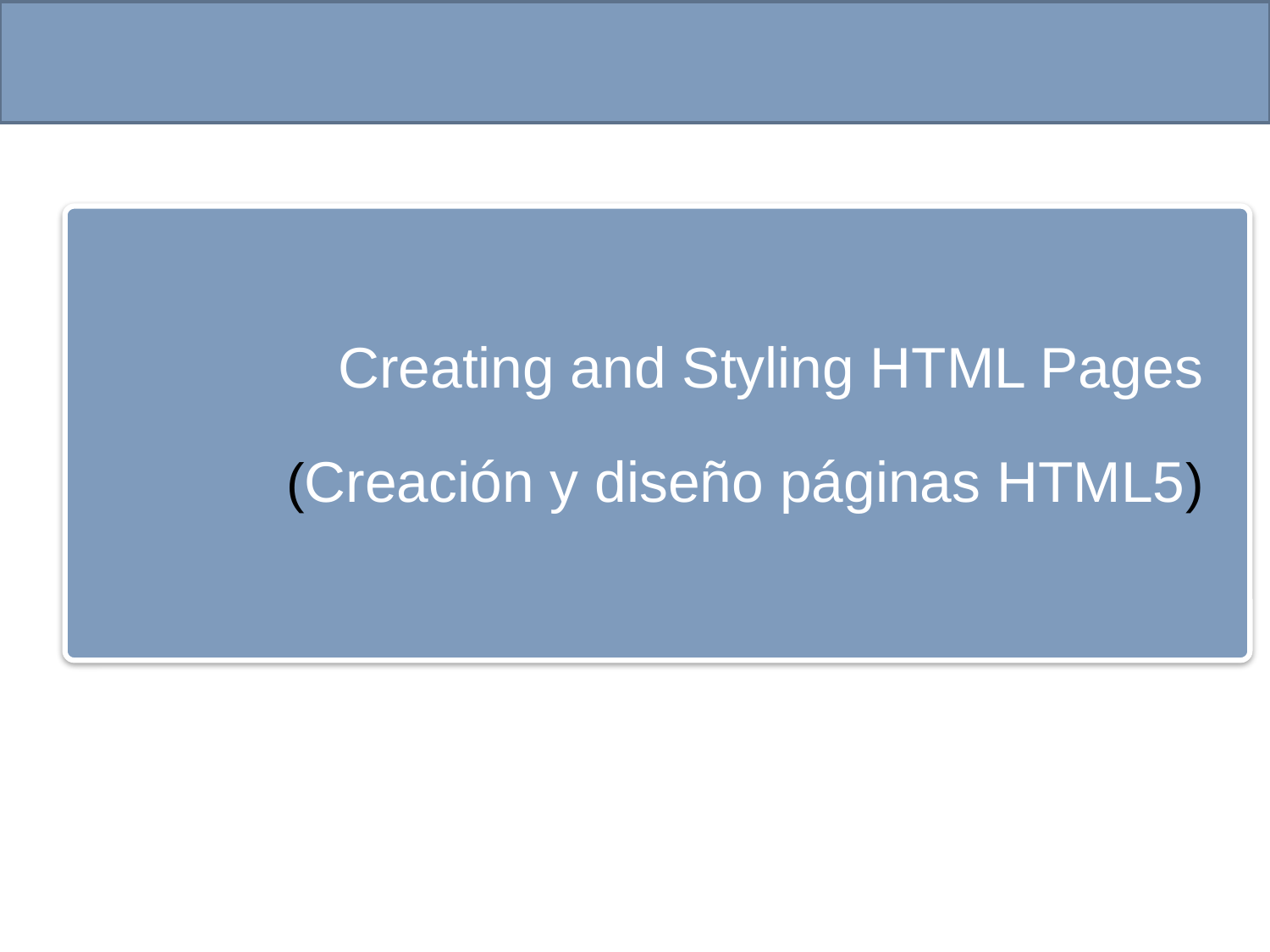

# Creating and Styling HTML Pages (Creación y diseño páginas HTML5)